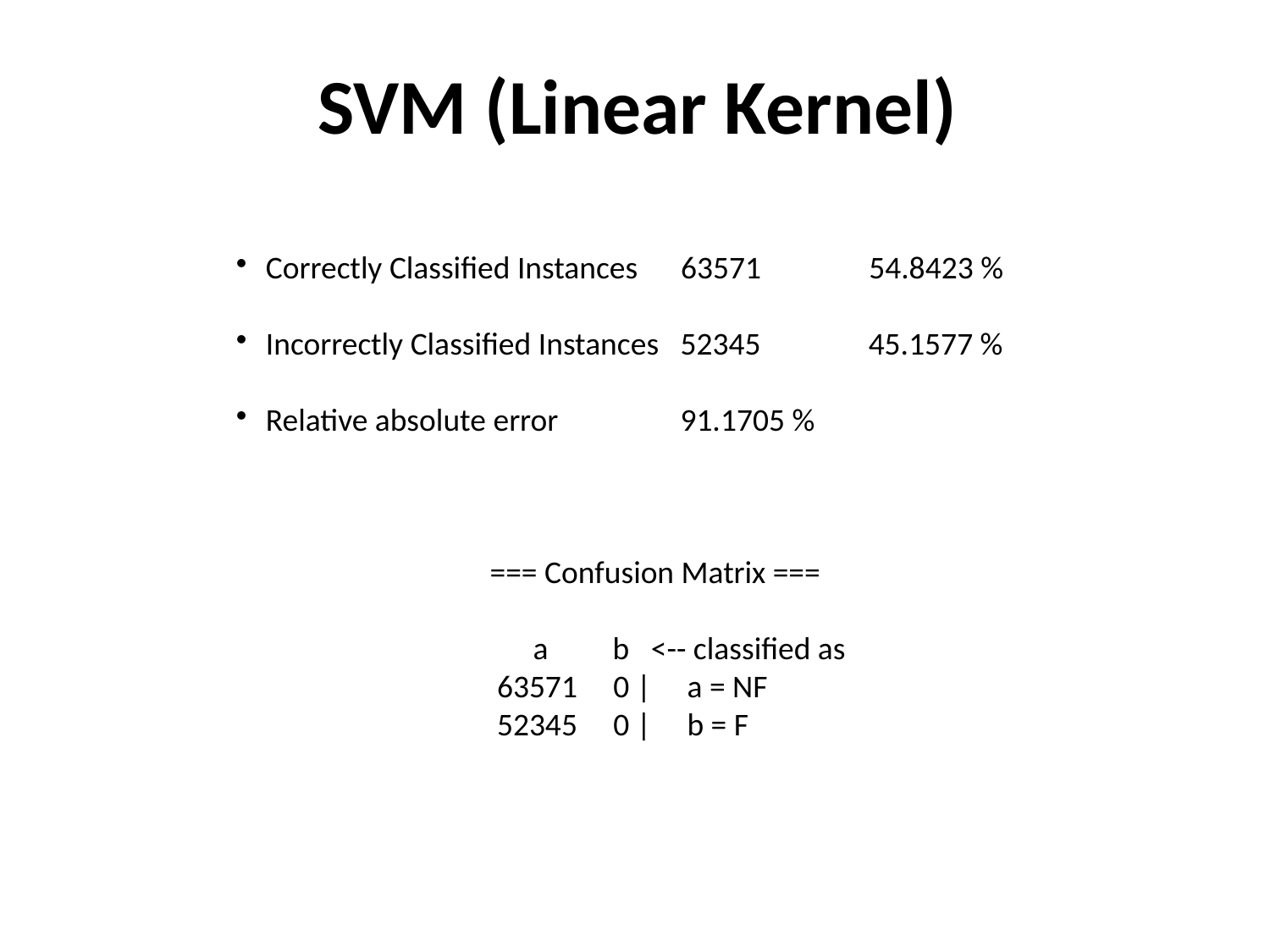

SVM (Linear Kernel)
Correctly Classified Instances      63571               54.8423 %

Incorrectly Classified Instances   52345               45.1577 %

Relative absolute error                 91.1705 %

		=== Confusion Matrix ===

      a         b   <-- classified as
 63571     0 |     a = NF
 52345     0 |     b = F